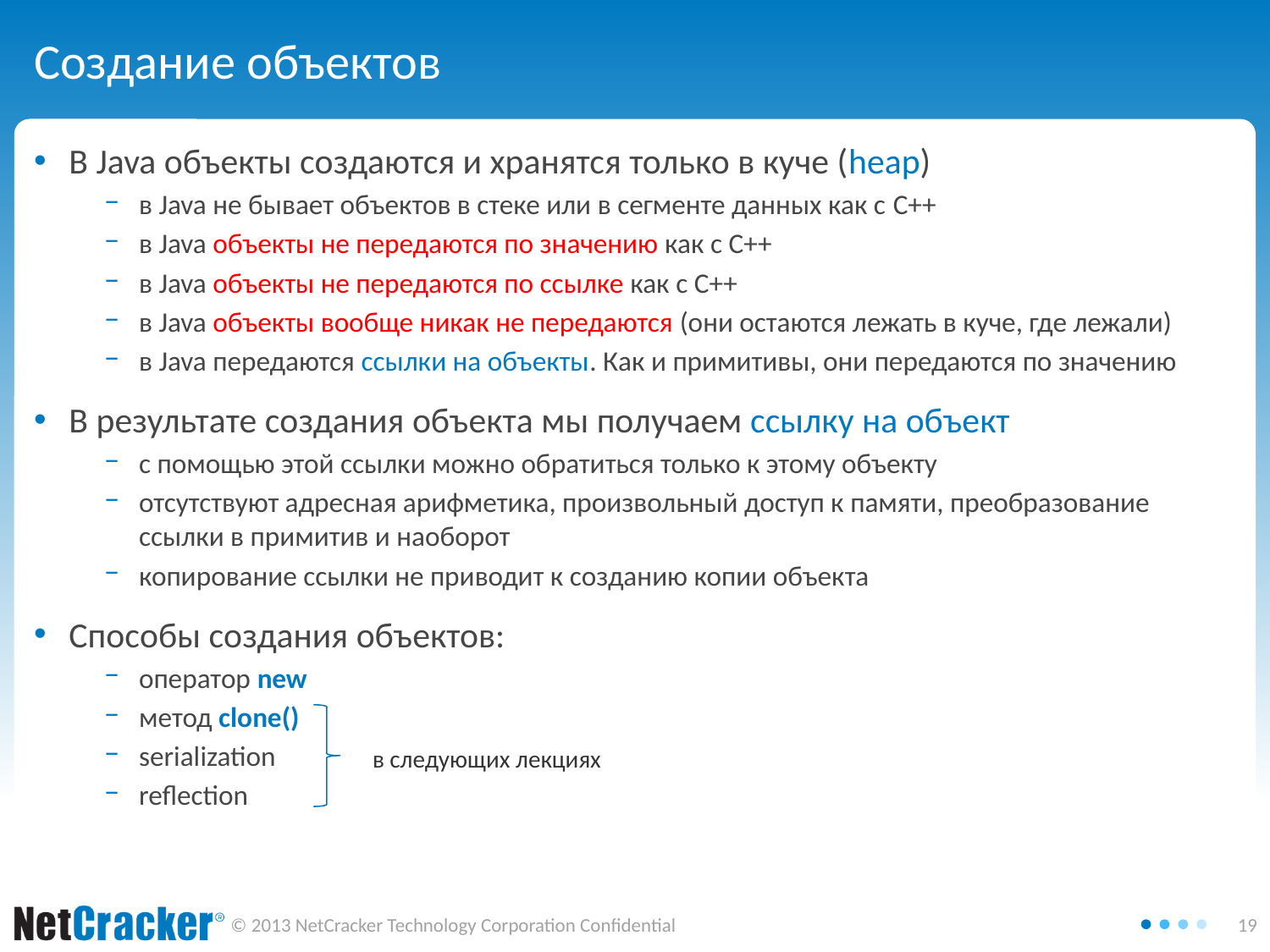

# Создание объектов
В Java объекты создаются и хранятся только в куче (heap)
в Java не бывает объектов в стеке или в сегменте данных как с C++
в Java объекты не передаются по значению как с C++
в Java объекты не передаются по ссылке как с C++
в Java объекты вообще никак не передаются (они остаются лежать в куче, где лежали)
в Java передаются ссылки на объекты. Как и примитивы, они передаются по значению
В результате создания объекта мы получаем ссылку на объект
с помощью этой ссылки можно обратиться только к этому объекту
отсутствуют адресная арифметика, произвольный доступ к памяти, преобразование ссылки в примитив и наоборот
копирование ссылки не приводит к созданию копии объекта
Способы создания объектов:
оператор new
метод clone()
serialization
reflection

в следующих лекциях